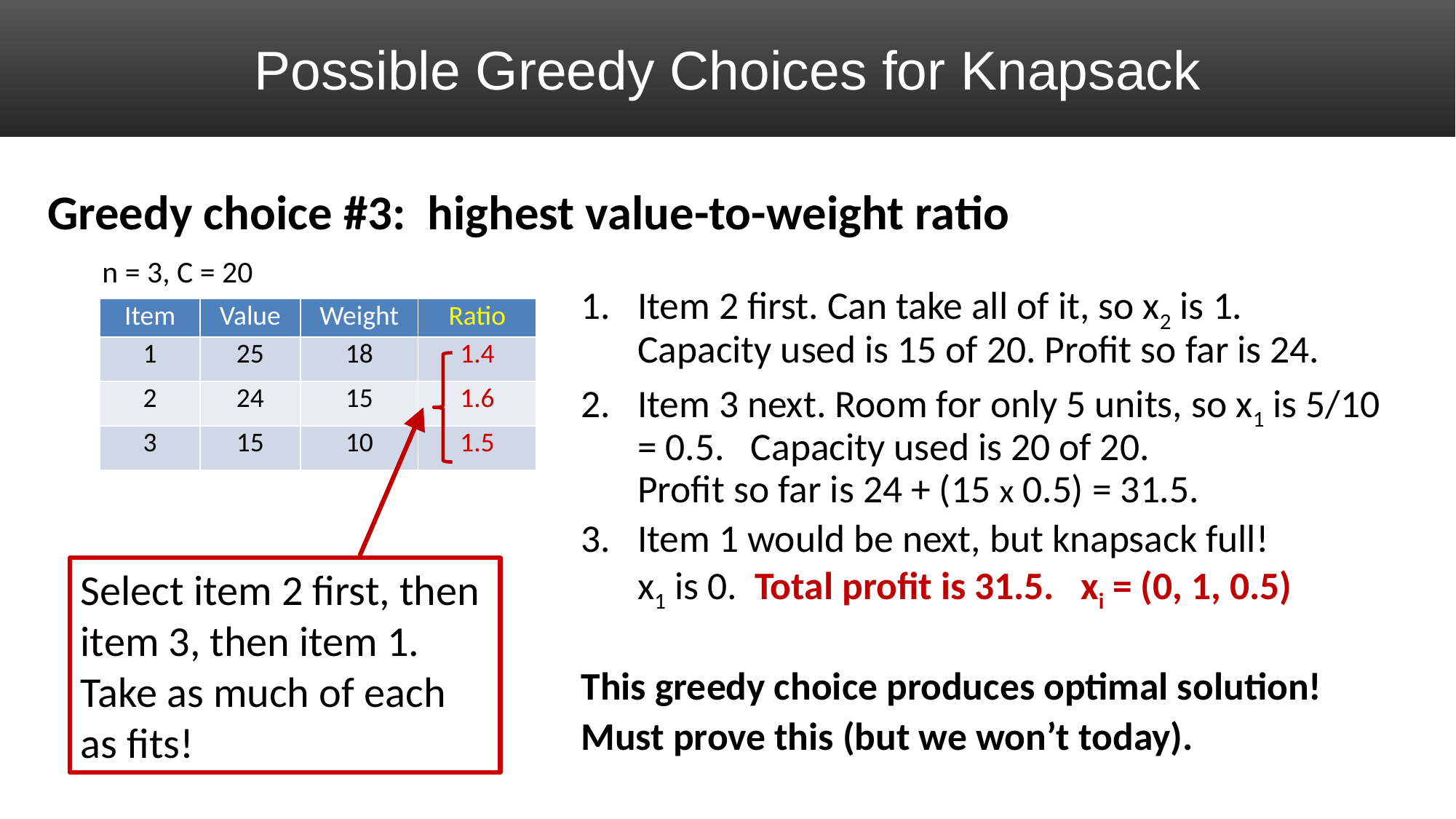

# Possible Greedy Choices for Knapsack
Greedy choice #3:  highest value-to-weight ratio

n = 3, C = 20
Item 2 first. Can take all of it, so x2 is 1.
Capacity used is 15 of 20. Profit so far is 24.
Item 3 next. Room for only 5 units, so x1 is 5/10 = 0.5.   Capacity used is 20 of 20.
Profit so far is 24 + (15 x 0.5) = 31.5.
Item 1 would be next, but knapsack full!
x1 is 0.  Total profit is 31.5.   xi = (0, 1, 0.5)

This greedy choice produces optimal solution!
Must prove this (but we won’t today).

| Item | Value | Weight | Ratio |
| --- | --- | --- | --- |
| 1 | 25 | 18 | 1.4 |
| 2 | 24 | 15 | 1.6 |
| 3 | 15 | 10 | 1.5 |

Select item 2 first, then item 3, then item 1.
Take as much of each as fits!